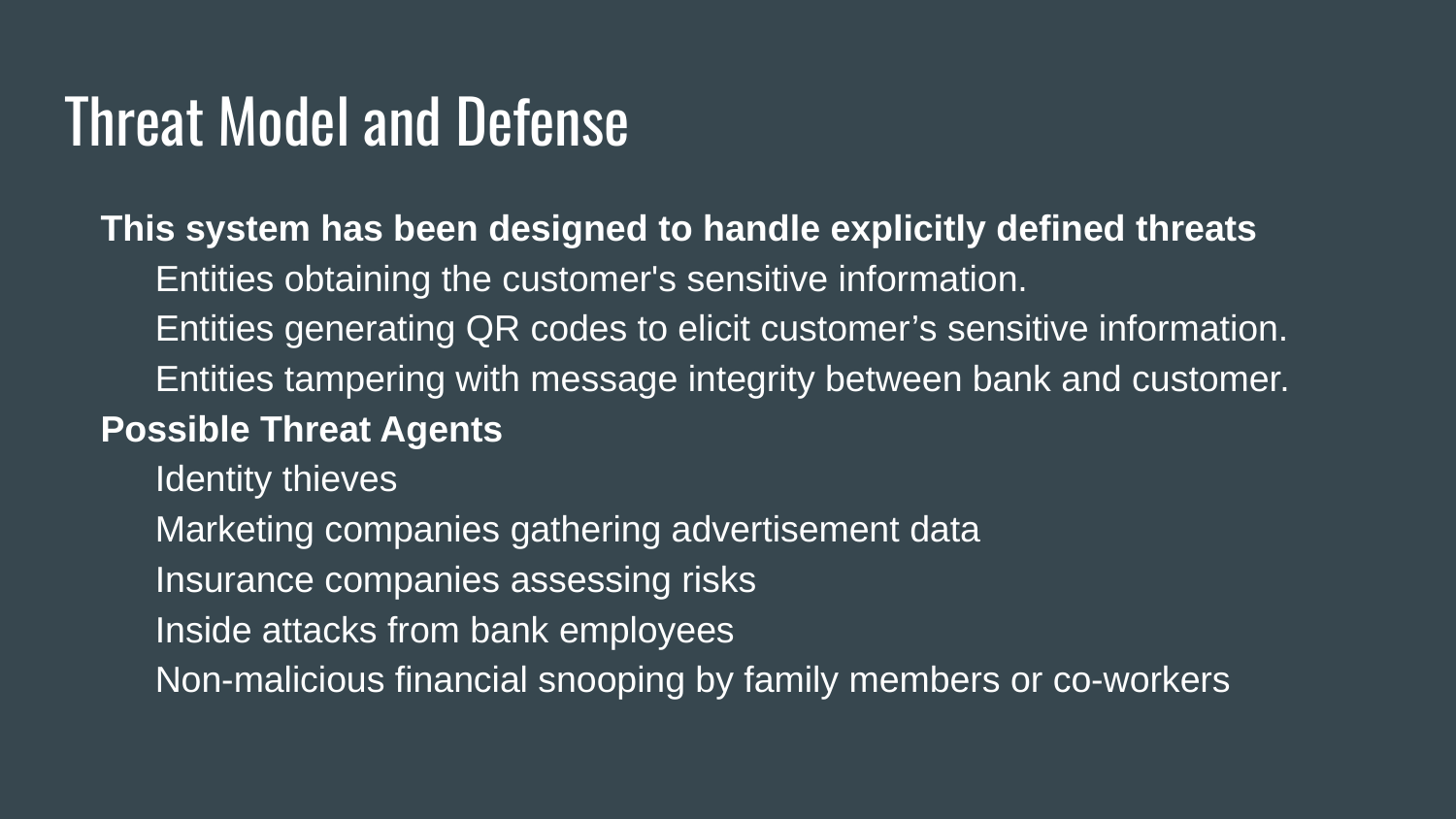

# Threat Model and Defense
This system has been designed to handle explicitly defined threats
Entities obtaining the customer's sensitive information.
Entities generating QR codes to elicit customer’s sensitive information.
Entities tampering with message integrity between bank and customer.
Possible Threat Agents
Identity thieves
Marketing companies gathering advertisement data
Insurance companies assessing risks
Inside attacks from bank employees
Non-malicious financial snooping by family members or co-workers